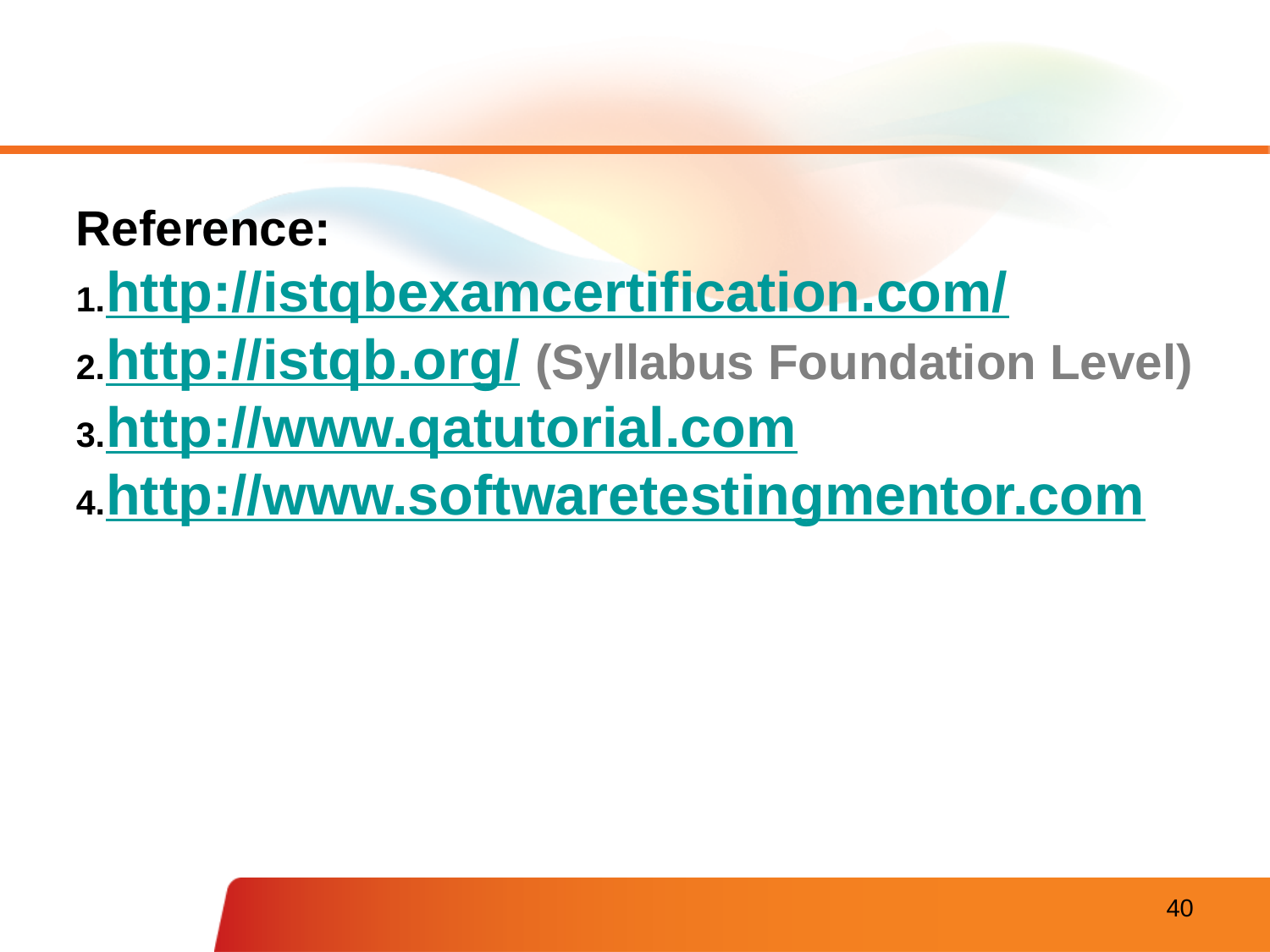

Reference:
http://istqbexamcertification.com/
http://istqb.org/ (Syllabus Foundation Level)
http://www.qatutorial.com
http://www.softwaretestingmentor.com

40